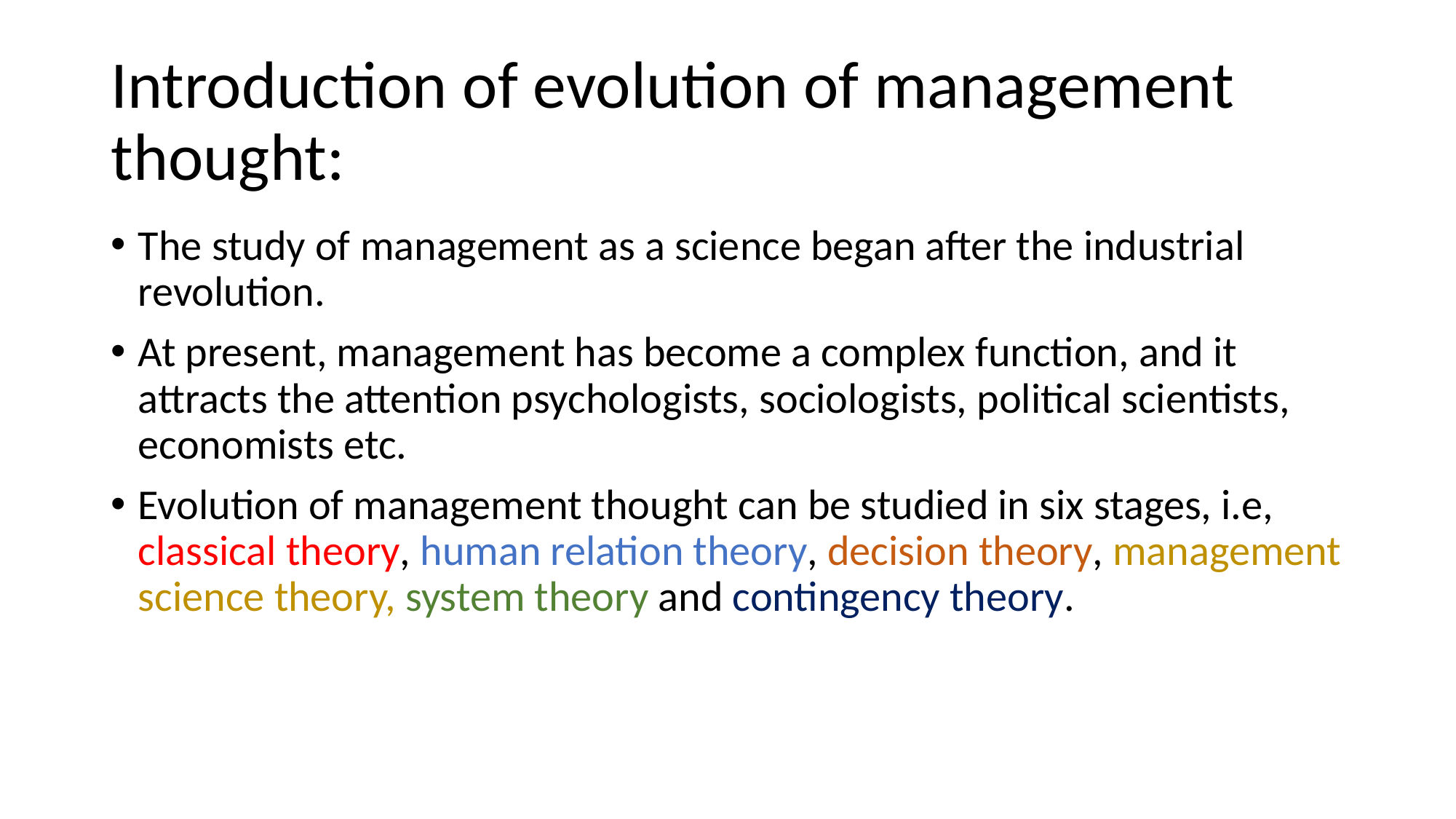

# Introduction of evolution of management thought:
The study of management as a science began after the industrial revolution.
At present, management has become a complex function, and it attracts the attention psychologists, sociologists, political scientists, economists etc.
Evolution of management thought can be studied in six stages, i.e, classical theory, human relation theory, decision theory, management science theory, system theory and contingency theory.